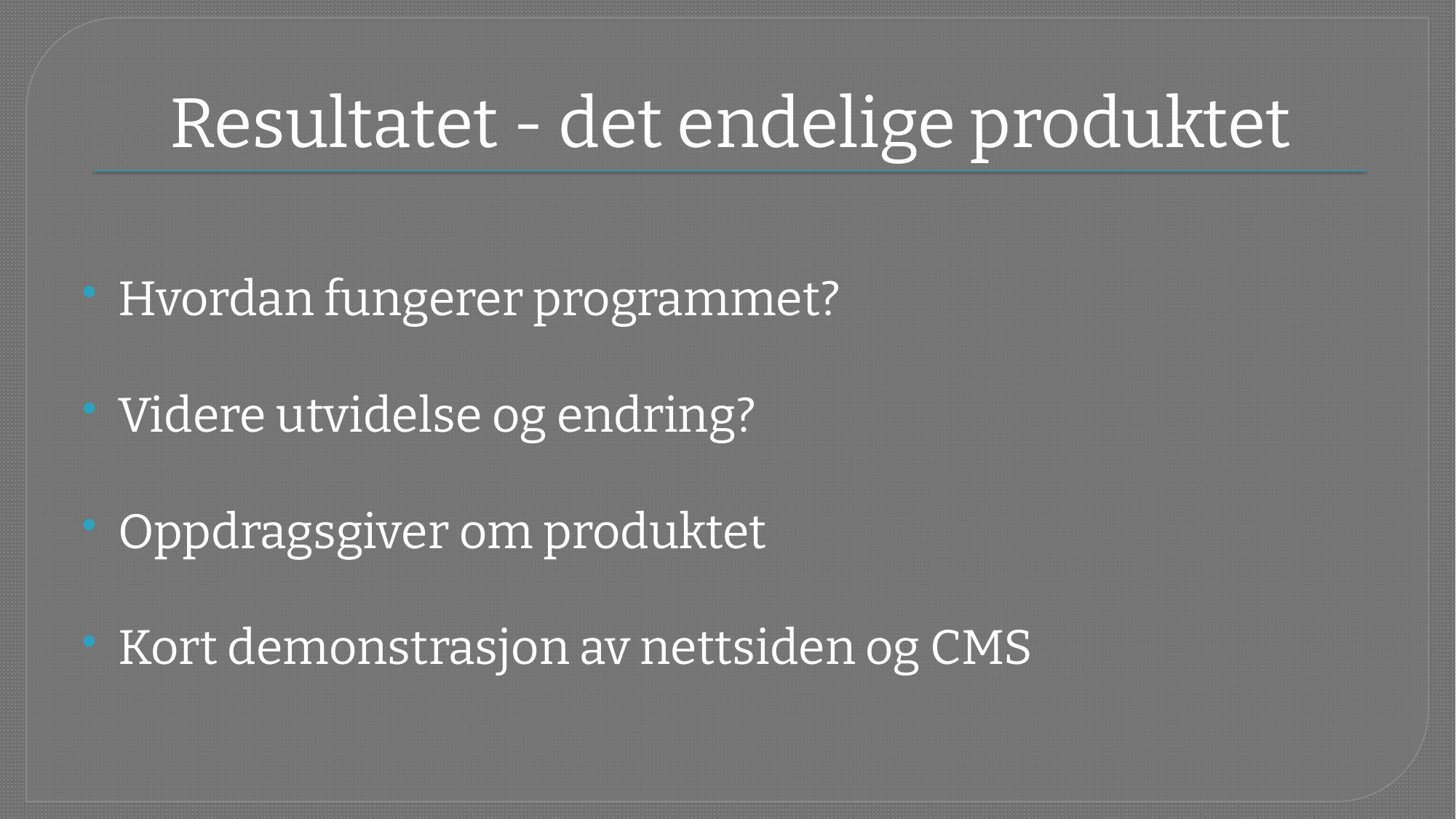

# Resultatet - det endelige produktet
Hvordan fungerer programmet?
Videre utvidelse og endring?
Oppdragsgiver om produktet
Kort demonstrasjon av nettsiden og CMS